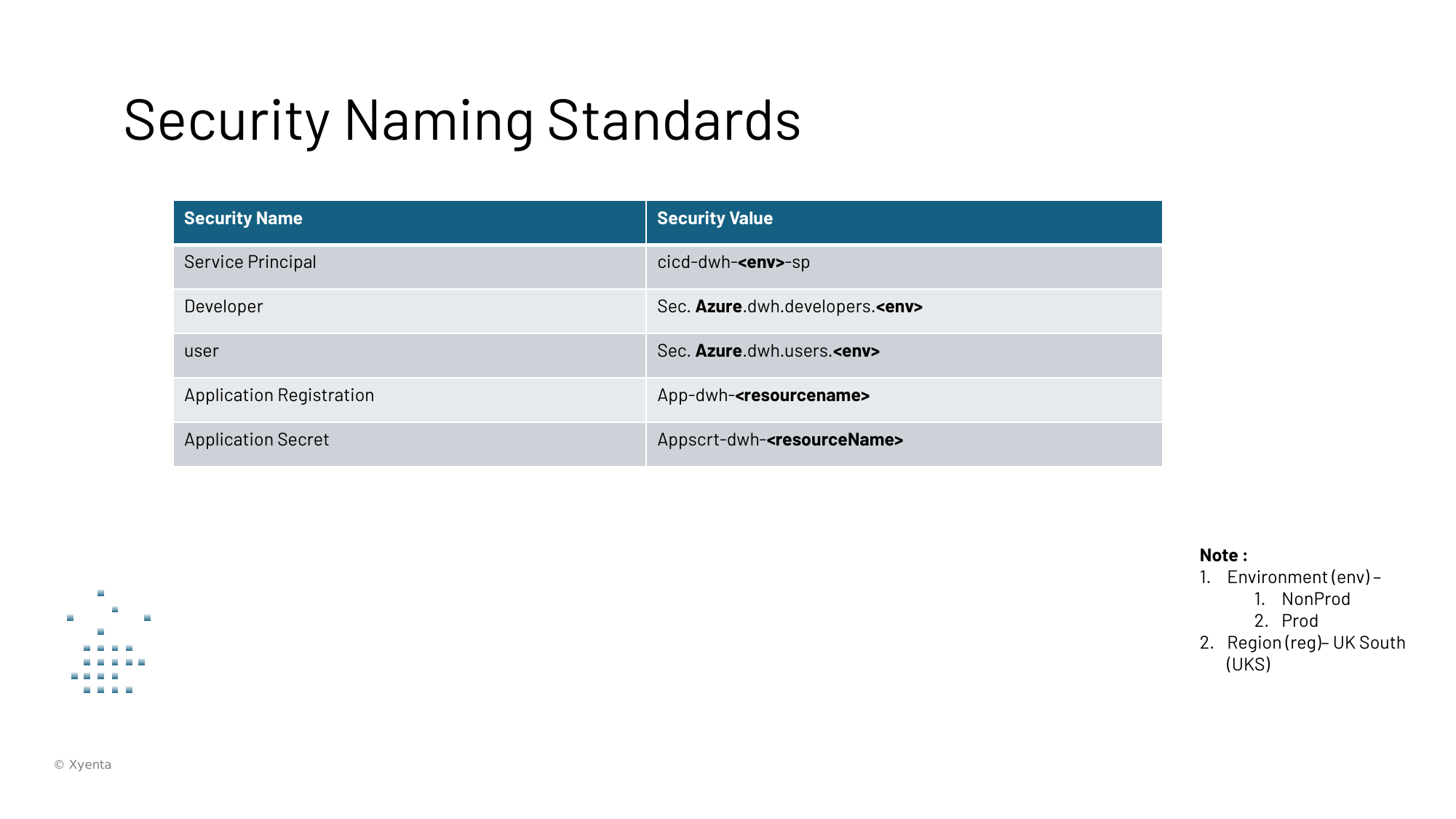

# Security Naming Standards
| Security Name | Security Value |
| --- | --- |
| Service Principal | cicd-dwh-<env>-sp |
| Developer | Sec. Azure.dwh.developers.<env> |
| user | Sec. Azure.dwh.users.<env> |
| Application Registration | App-dwh-<resourcename> |
| Application Secret | Appscrt-dwh-<resourceName> |
Note :
Environment (env) –
NonProd
Prod
Region (reg)– UK South (UKS)

© Xyenta